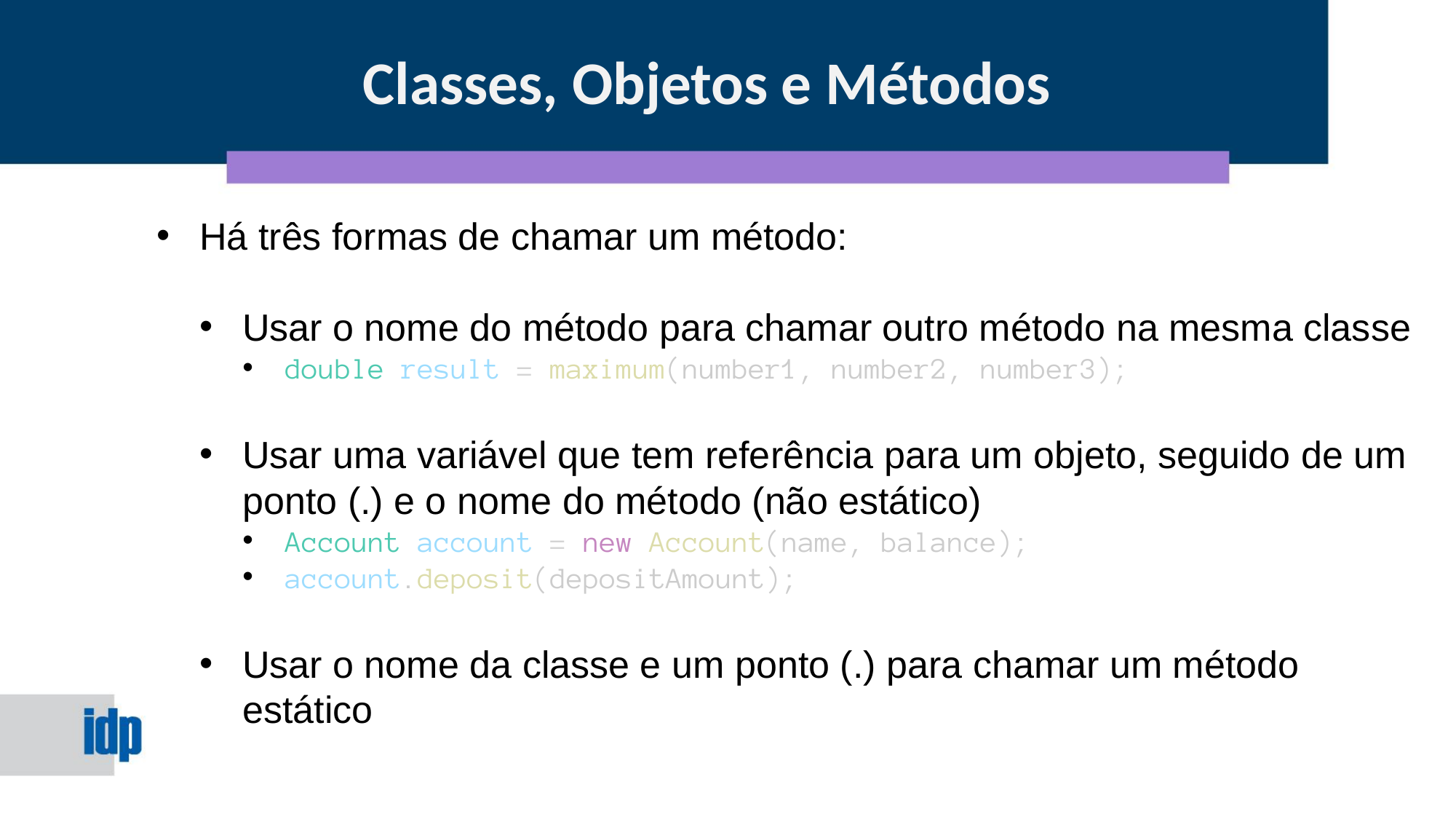

Classes, Objetos e Métodos
Há três formas de chamar um método:

Usar o nome do método para chamar outro método na mesma classe
double result = maximum(number1, number2, number3);

Usar uma variável que tem referência para um objeto, seguido de um ponto (.) e o nome do método (não estático)
Account account = new Account(name, balance);
account.deposit(depositAmount);

Usar o nome da classe e um ponto (.) para chamar um método estático